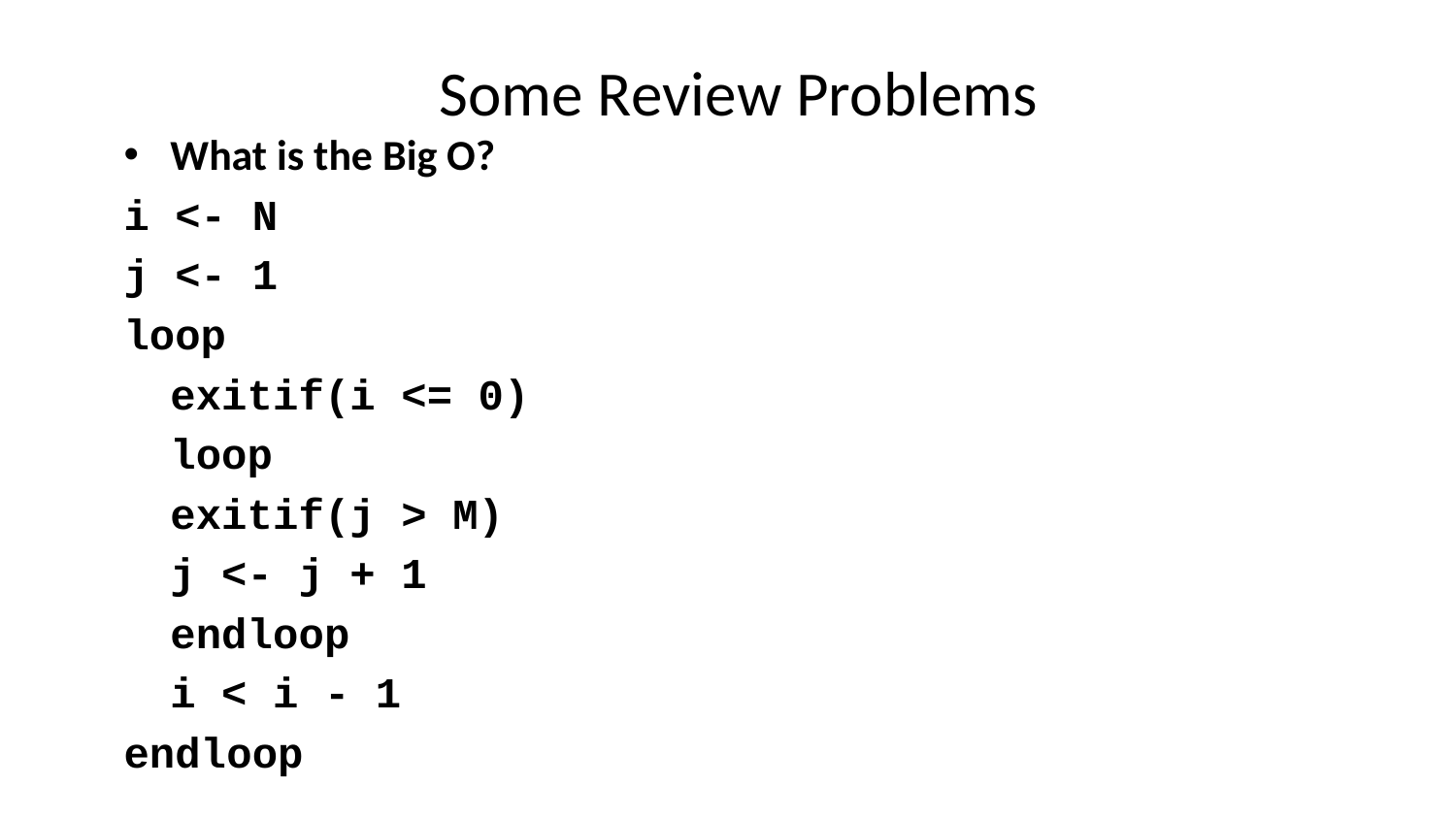

# Some Review Problems
What is the Big O?
i <- N
j <- 1
loop
	exitif(i <= 0)
	loop
		exitif(j > M)
		j <- j + 1
	endloop
	i < i - 1
endloop